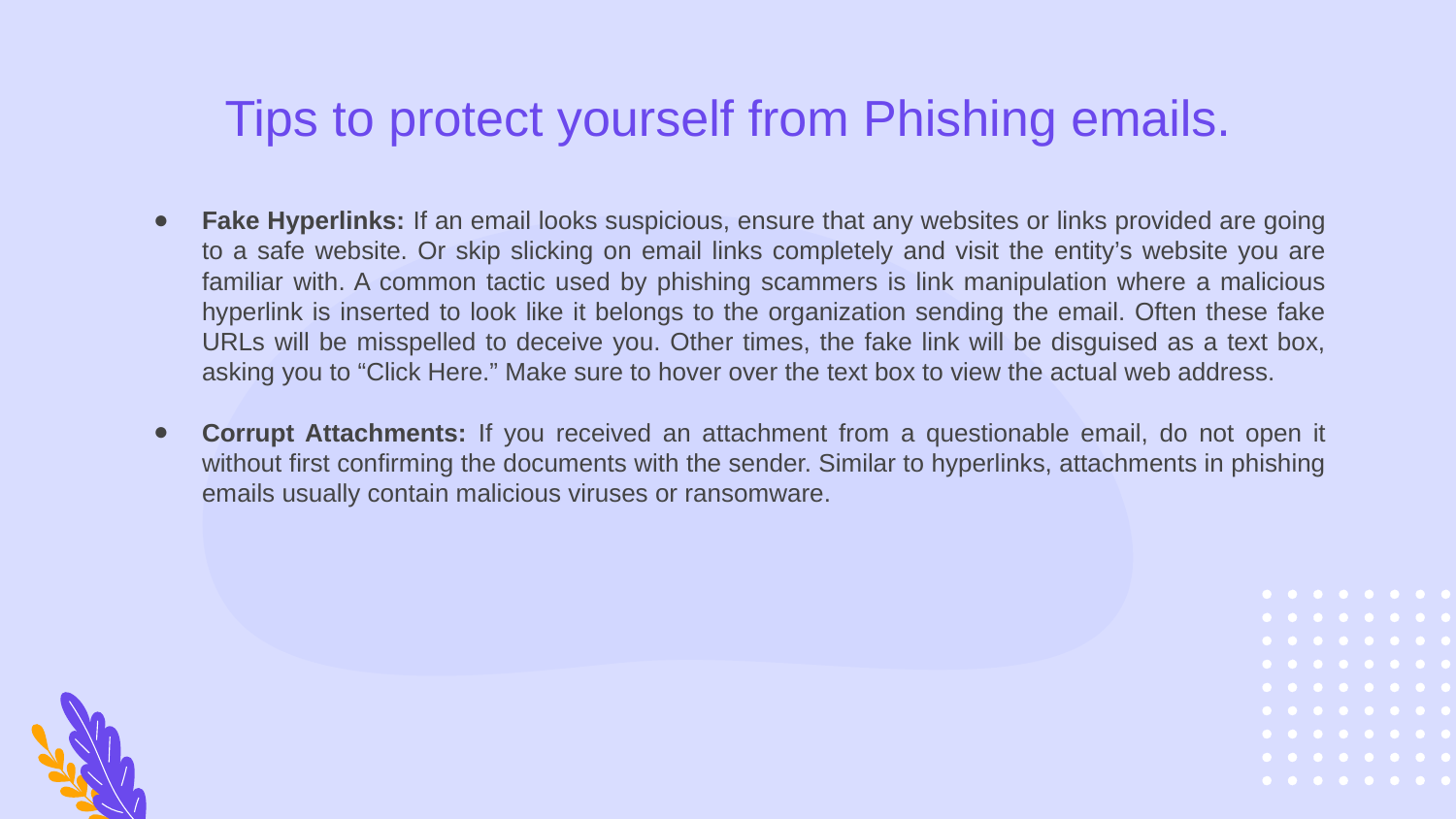

# Tips to protect yourself from Phishing emails.
Fake Hyperlinks: If an email looks suspicious, ensure that any websites or links provided are going to a safe website. Or skip slicking on email links completely and visit the entity’s website you are familiar with. A common tactic used by phishing scammers is link manipulation where a malicious hyperlink is inserted to look like it belongs to the organization sending the email. Often these fake URLs will be misspelled to deceive you. Other times, the fake link will be disguised as a text box, asking you to “Click Here.” Make sure to hover over the text box to view the actual web address.

Corrupt Attachments: If you received an attachment from a questionable email, do not open it without first confirming the documents with the sender. Similar to hyperlinks, attachments in phishing emails usually contain malicious viruses or ransomware.